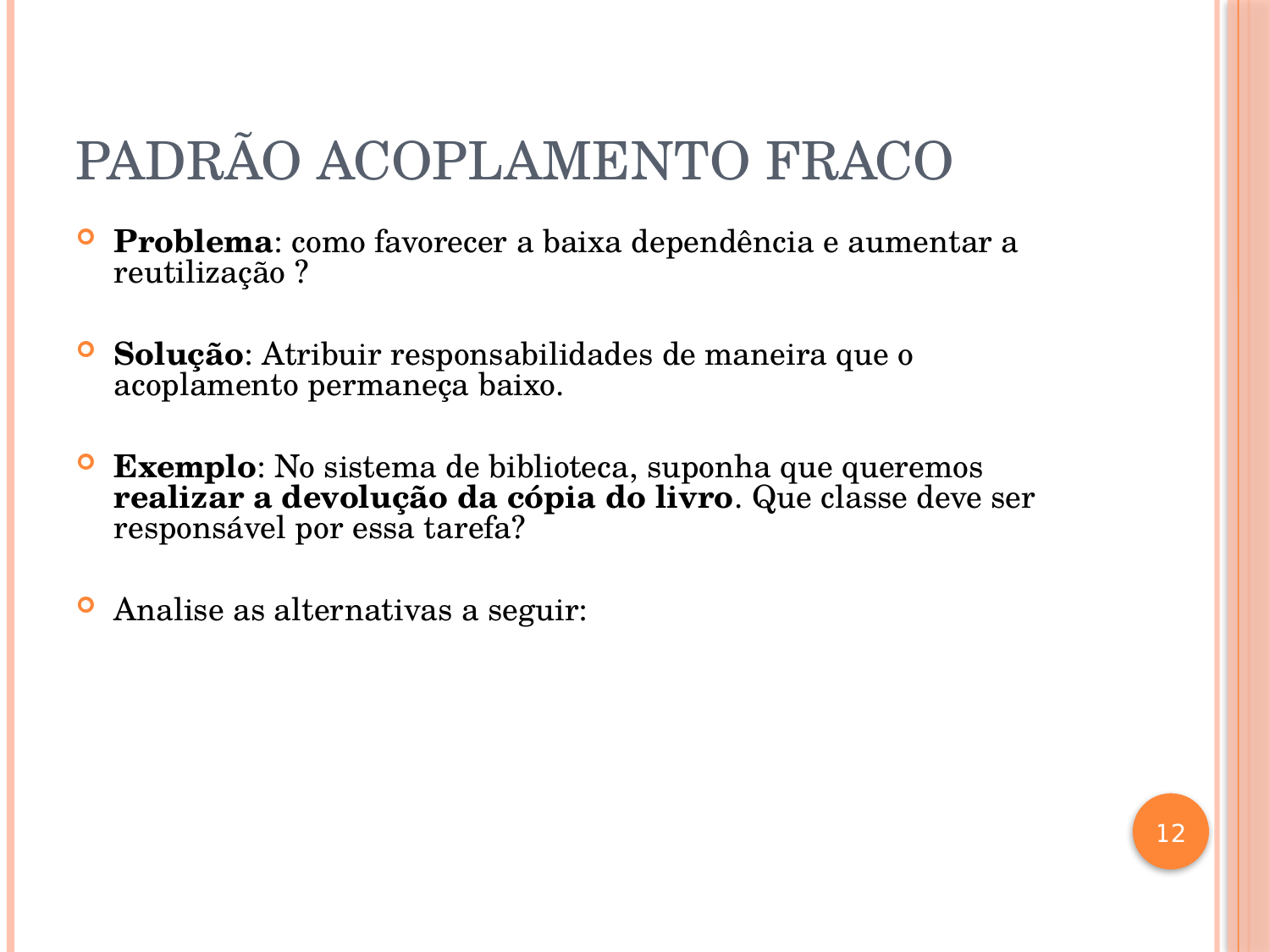

# Padrão Acoplamento Fraco
Problema: como favorecer a baixa dependência e aumentar a reutilização ?

Solução: Atribuir responsabilidades de maneira que o acoplamento permaneça baixo.

Exemplo: No sistema de biblioteca, suponha que queremos realizar a devolução da cópia do livro. Que classe deve ser responsável por essa tarefa?

Analise as alternativas a seguir:
12